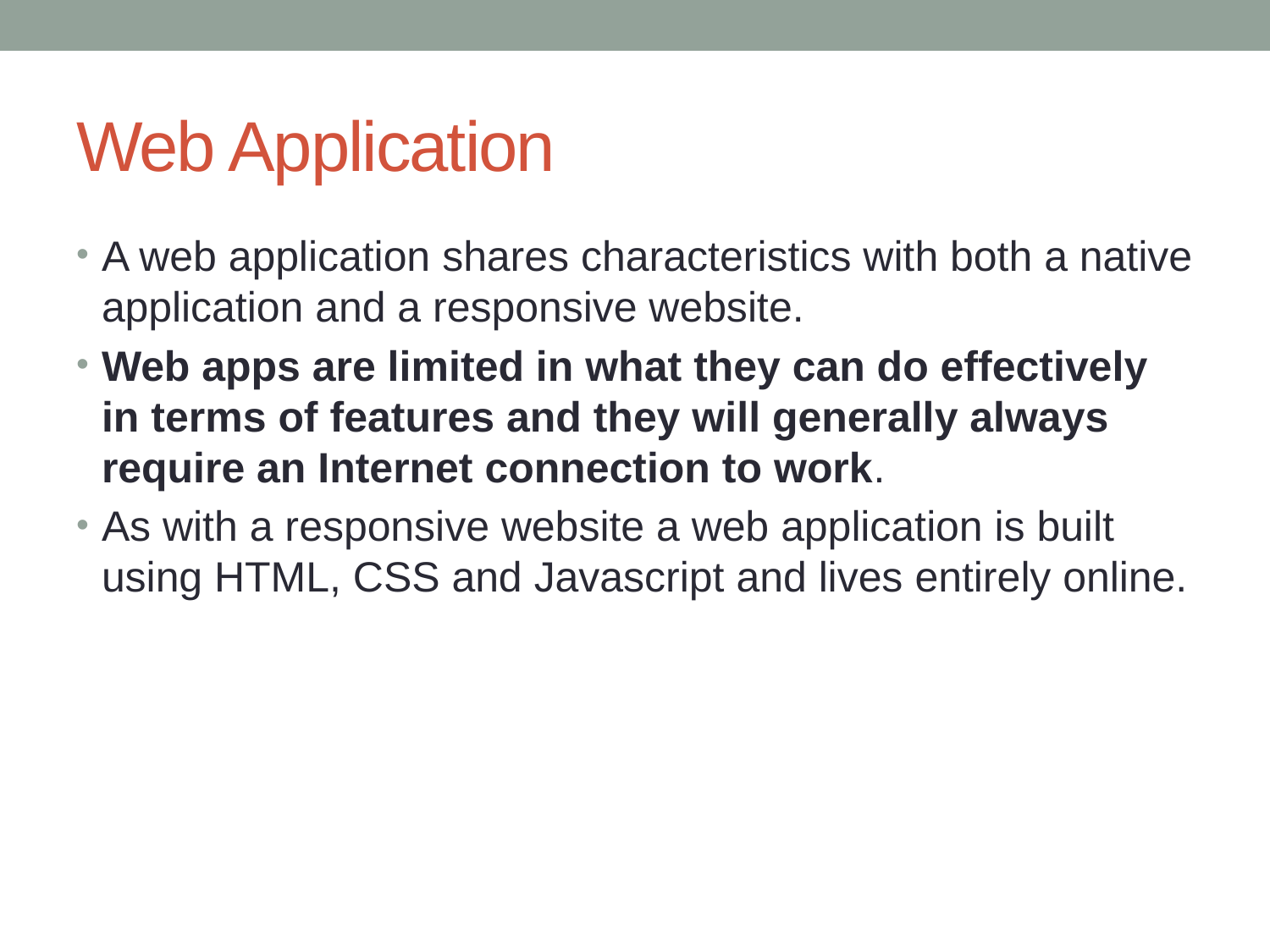

# Web Application
A web application shares characteristics with both a native application and a responsive website.
Web apps are limited in what they can do effectively in terms of features and they will generally always require an Internet connection to work.
As with a responsive website a web application is built using HTML, CSS and Javascript and lives entirely online.